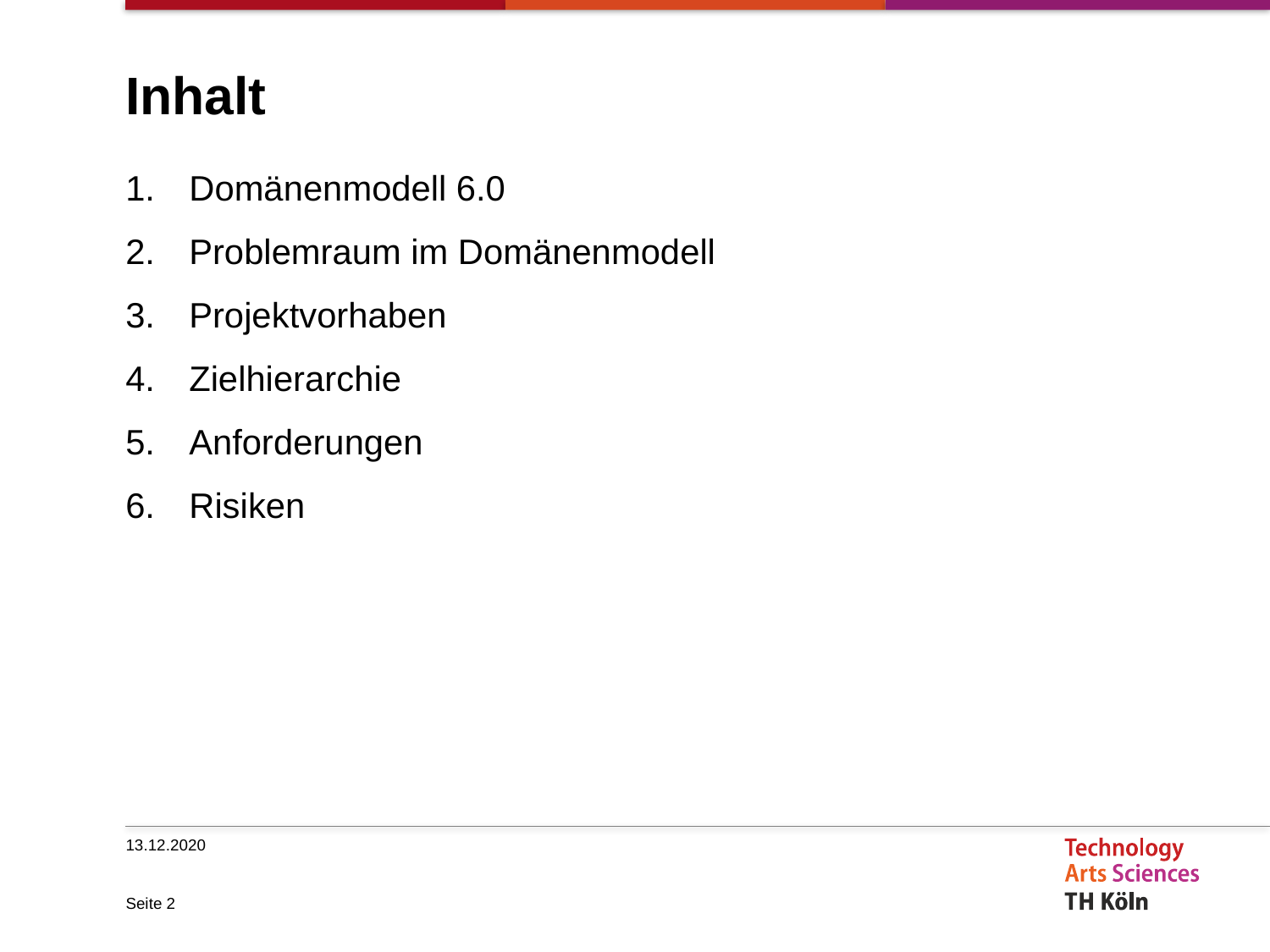

# Inhalt
Domänenmodell 6.0
Problemraum im Domänenmodell
Projektvorhaben
Zielhierarchie
Anforderungen
Risiken
13.12.2020
Seite 2